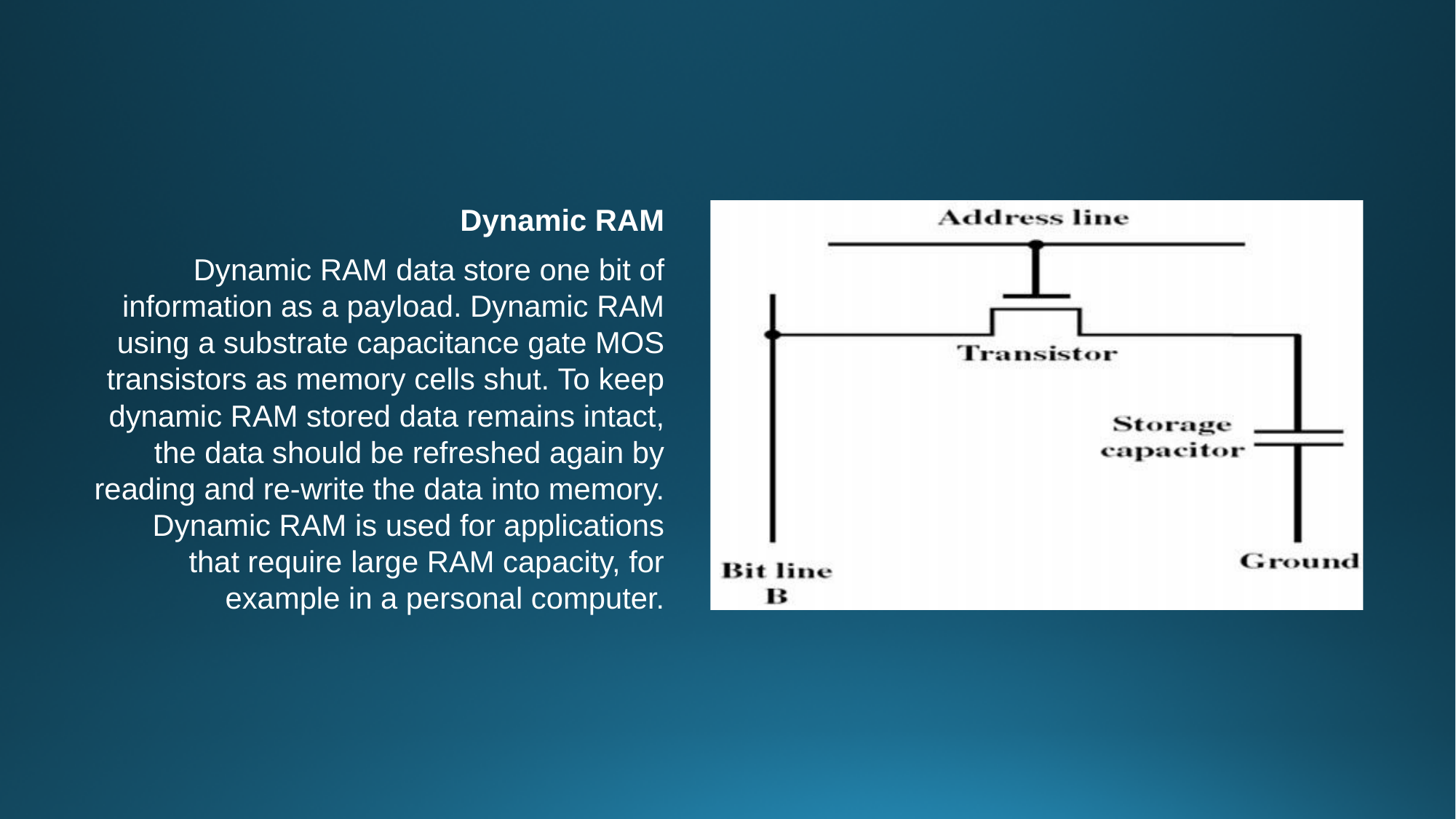

Dynamic RAM
Dynamic RAM data store one bit of information as a payload. Dynamic RAM using a substrate capacitance gate MOS transistors as memory cells shut. To keep dynamic RAM stored data remains intact, the data should be refreshed again by reading and re-write the data into memory. Dynamic RAM is used for applications that require large RAM capacity, for example in a personal computer.